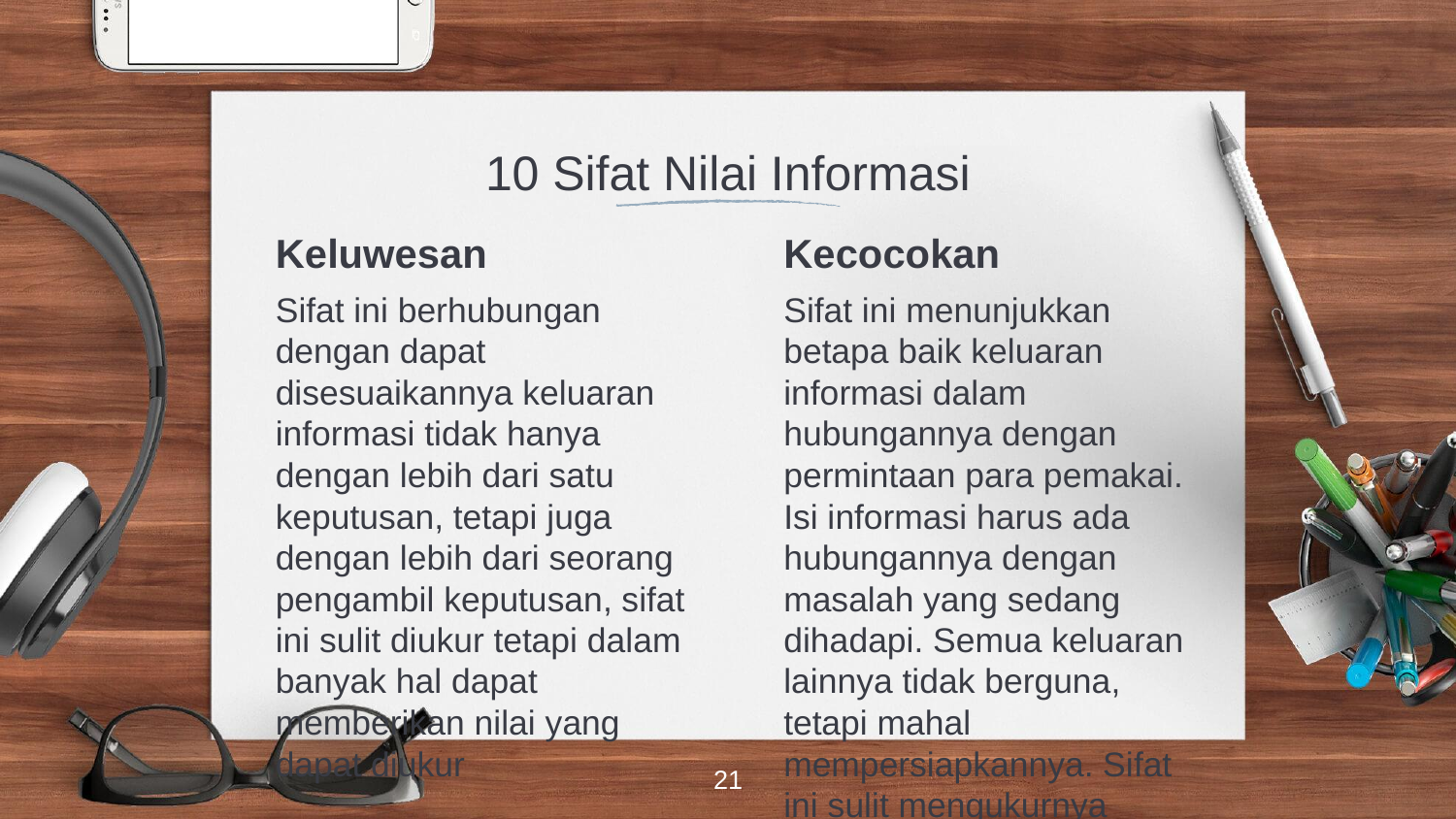

# 10 Sifat Nilai Informasi
Keluwesan
Sifat ini berhubungan dengan dapat disesuaikannya keluaran informasi tidak hanya dengan lebih dari satu keputusan, tetapi juga dengan lebih dari seorang pengambil keputusan, sifat ini sulit diukur tetapi dalam banyak hal dapat memberikan nilai yang dapat diukur
Kecocokan
Sifat ini menunjukkan betapa baik keluaran informasi dalam hubungannya dengan permintaan para pemakai. Isi informasi harus ada hubungannya dengan masalah yang sedang dihadapi. Semua keluaran lainnya tidak berguna, tetapi mahal mempersiapkannya. Sifat ini sulit mengukurnya
21